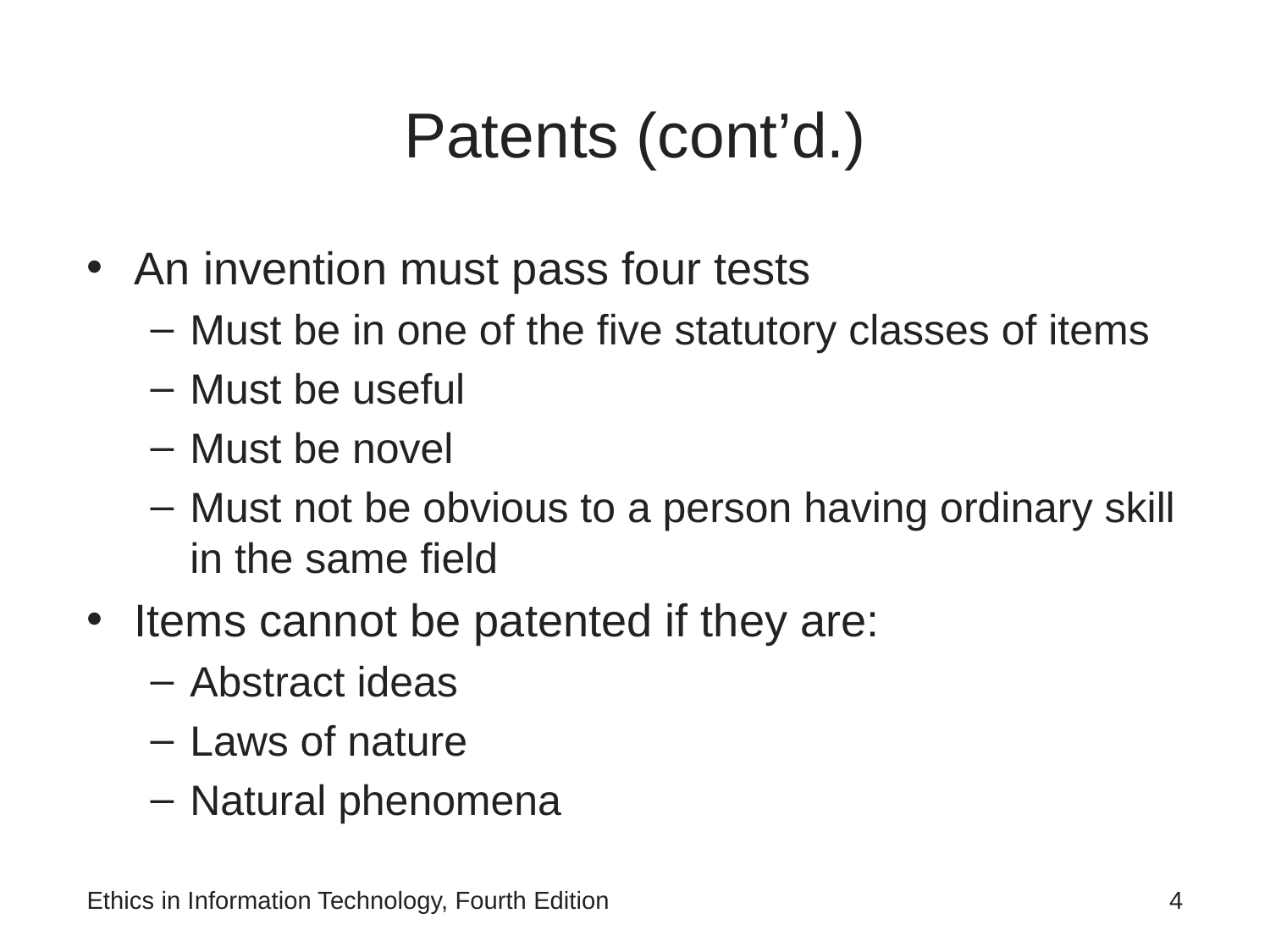

# Patents (cont’d.)
An invention must pass four tests
Must be in one of the five statutory classes of items
Must be useful
Must be novel
Must not be obvious to a person having ordinary skill in the same field
Items cannot be patented if they are:
Abstract ideas
Laws of nature
Natural phenomena
Ethics in Information Technology, Fourth Edition
4